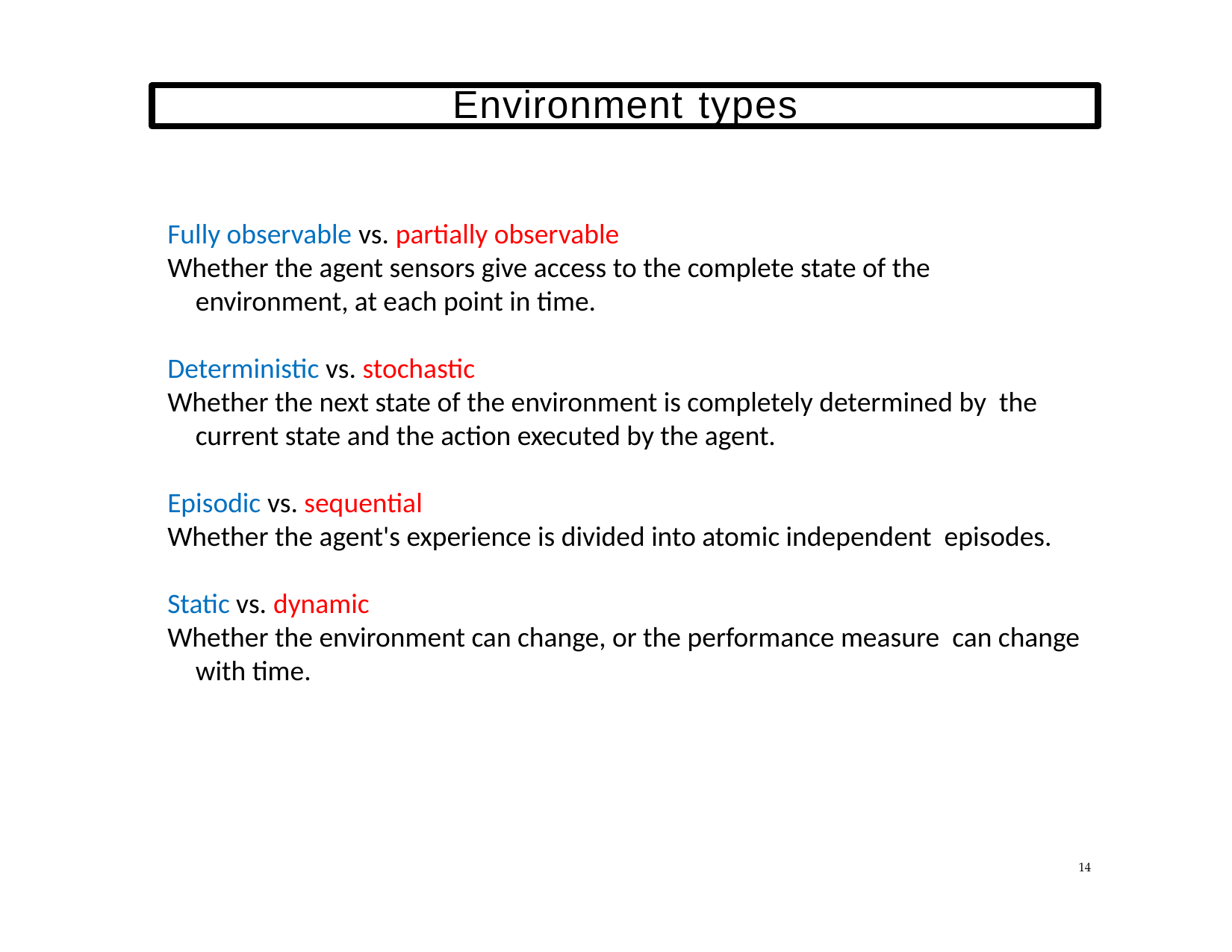

Environment types

Fully observable vs. partially observable
Whether the agent sensors give access to the complete state of the  environment, at each point in time.

Deterministic vs. stochastic
Whether the next state of the environment is completely determined by  the current state and the action executed by the agent.

Episodic vs. sequential
Whether the agent's experience is divided into atomic independent  episodes.

Static vs. dynamic
Whether the environment can change, or the performance measure  can change with time.

14